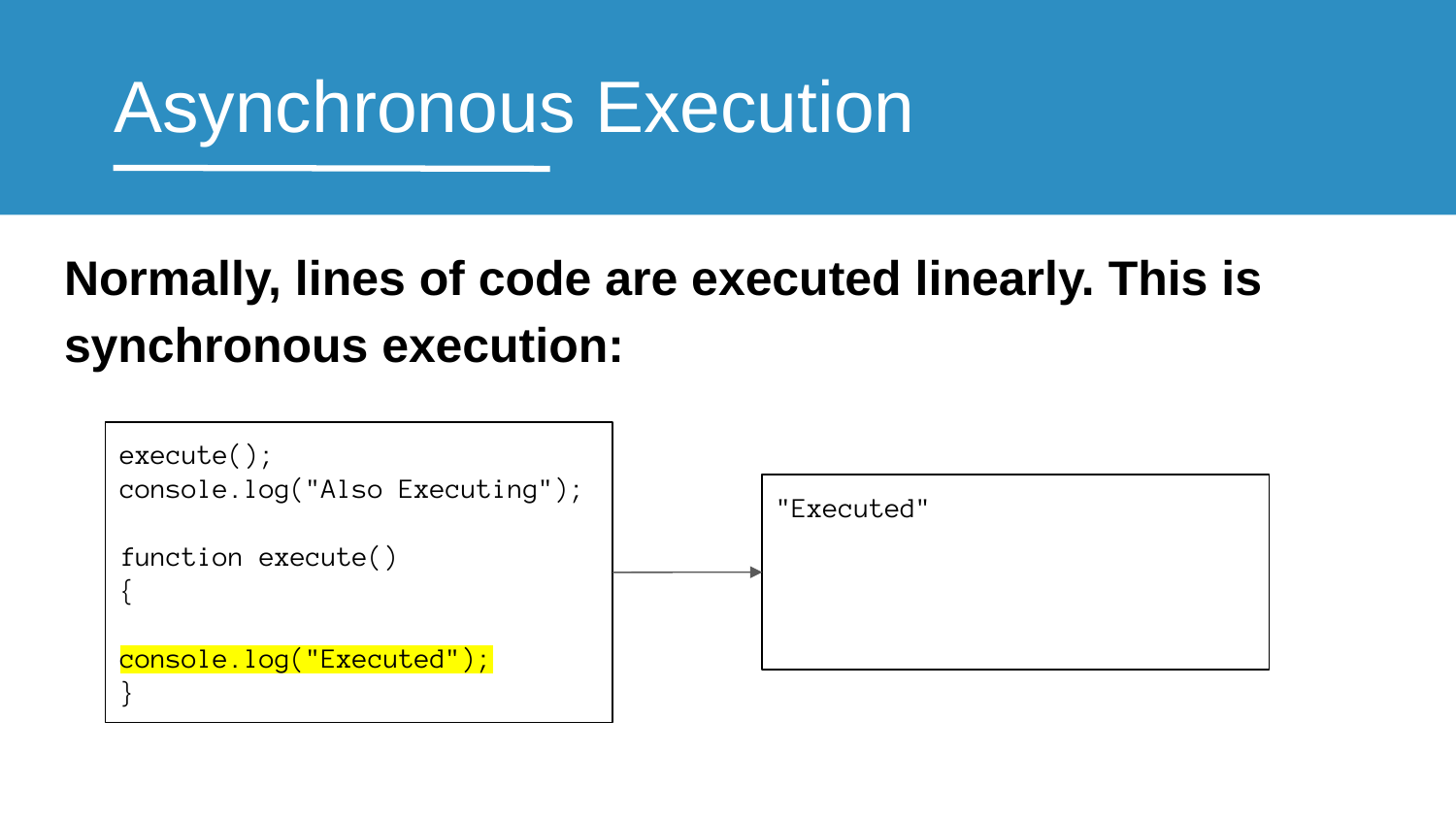

# Asynchronous Execution
Normally, lines of code are executed linearly. This is synchronous execution:
execute();
console.log("Also Executing");

function execute()
{
	console.log("Executed");
}
"Executed"